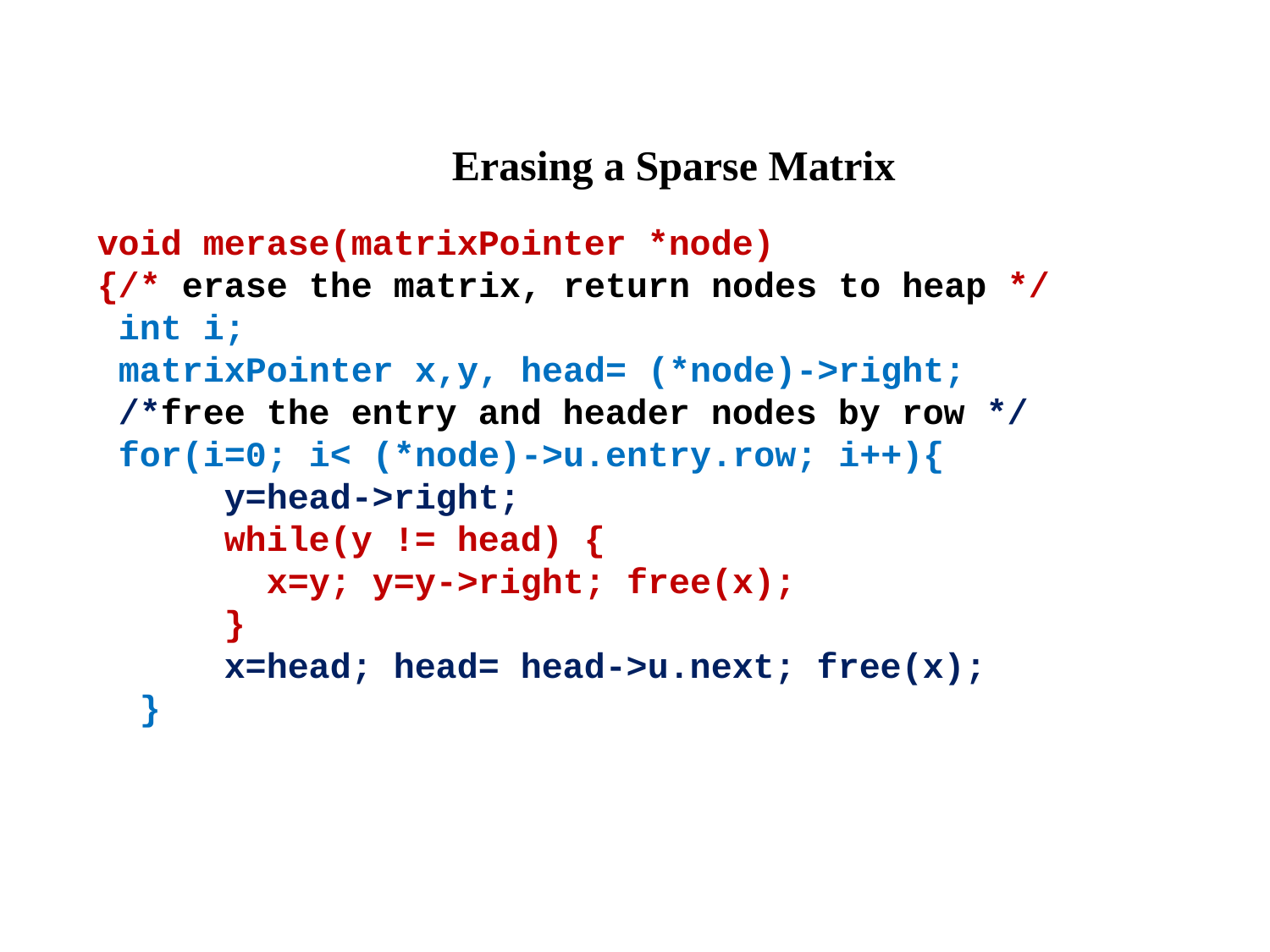

Erasing a Sparse Matrix

void merase(matrixPointer *node)
{/* erase the matrix, return nodes to heap */
 int i;
 matrixPointer x,y, head= (*node)->right;
 /*free the entry and header nodes by row */
 for(i=0; i< (*node)->u.entry.row; i++){
      y=head->right;
	while(y != head) {
	  x=y; y=y->right; free(x);
	}
	x=head; head= head->u.next; free(x);
  }